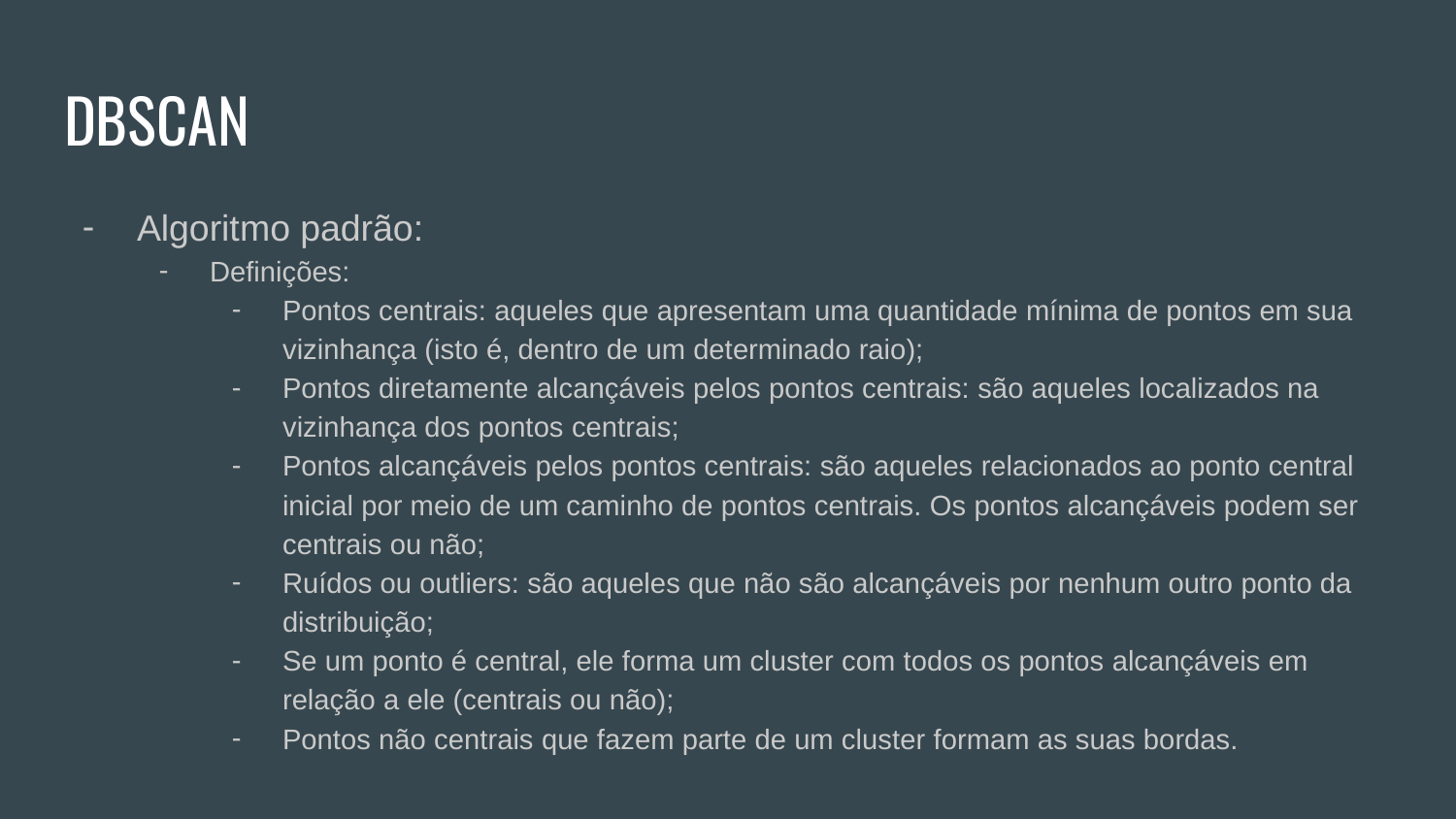

# DBSCAN

Algoritmo padrão:
Definições:
Pontos centrais: aqueles que apresentam uma quantidade mínima de pontos em sua vizinhança (isto é, dentro de um determinado raio);
Pontos diretamente alcançáveis pelos pontos centrais: são aqueles localizados na vizinhança dos pontos centrais;
Pontos alcançáveis pelos pontos centrais: são aqueles relacionados ao ponto central inicial por meio de um caminho de pontos centrais. Os pontos alcançáveis podem ser centrais ou não;
Ruídos ou outliers: são aqueles que não são alcançáveis por nenhum outro ponto da distribuição;
Se um ponto é central, ele forma um cluster com todos os pontos alcançáveis em relação a ele (centrais ou não);
Pontos não centrais que fazem parte de um cluster formam as suas bordas.